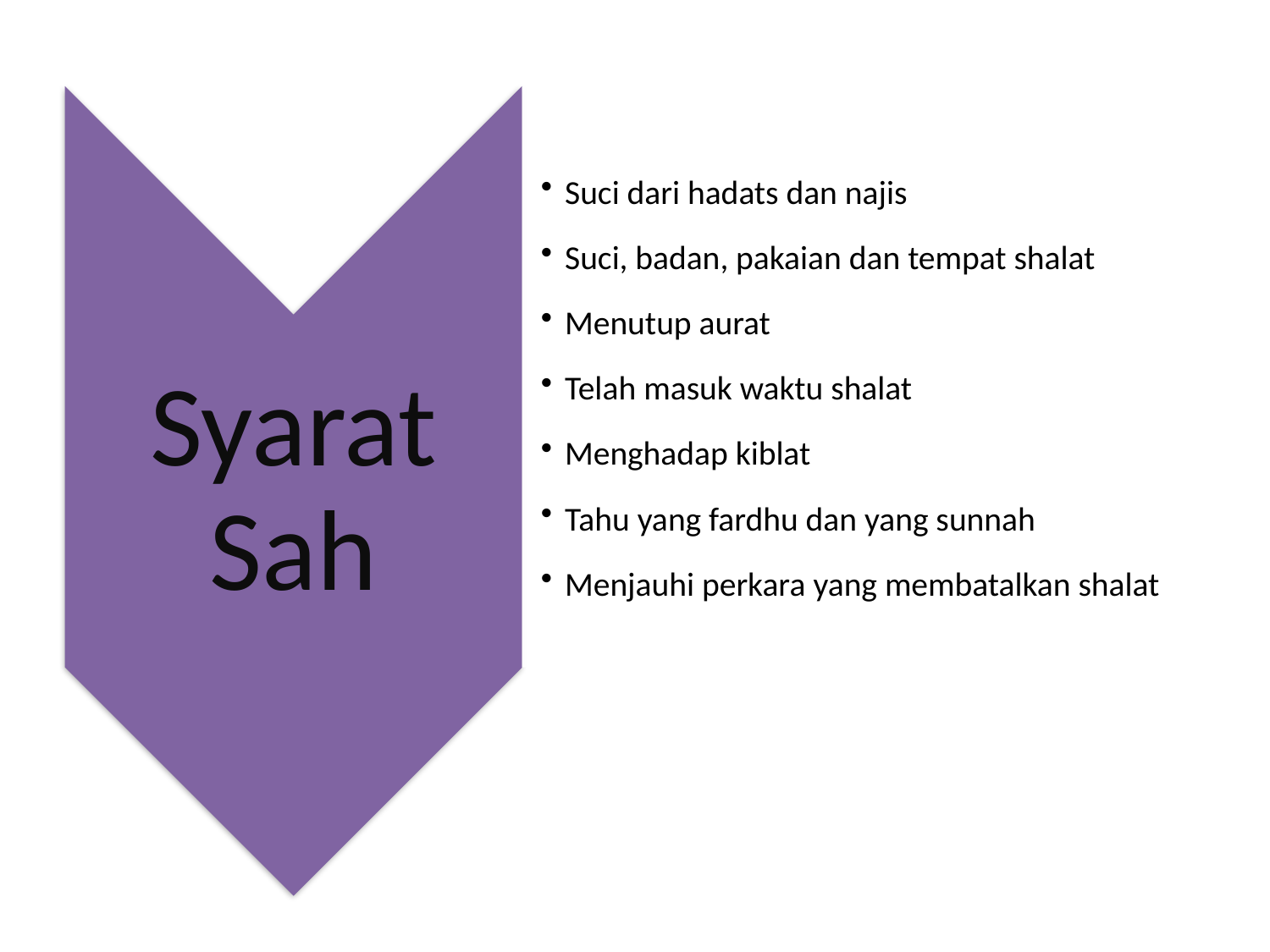

Syarat Sah
Suci dari hadats dan najis
Suci, badan, pakaian dan tempat shalat
Menutup aurat
Telah masuk waktu shalat
Menghadap kiblat
Tahu yang fardhu dan yang sunnah
Menjauhi perkara yang membatalkan shalat